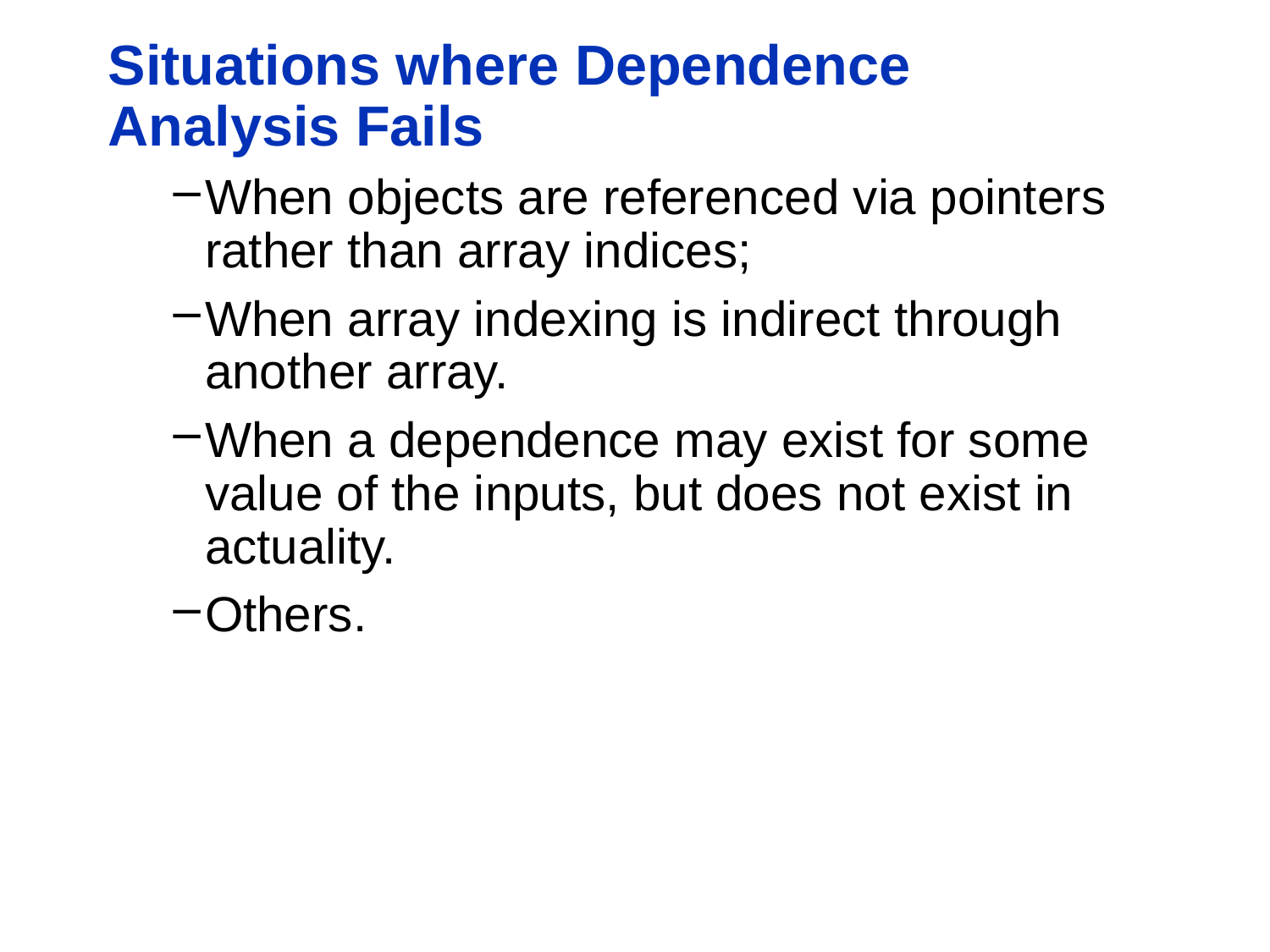

# Situations where Dependence Analysis Fails
When objects are referenced via pointers rather than array indices;
When array indexing is indirect through another array.
When a dependence may exist for some value of the inputs, but does not exist in actuality.
Others.